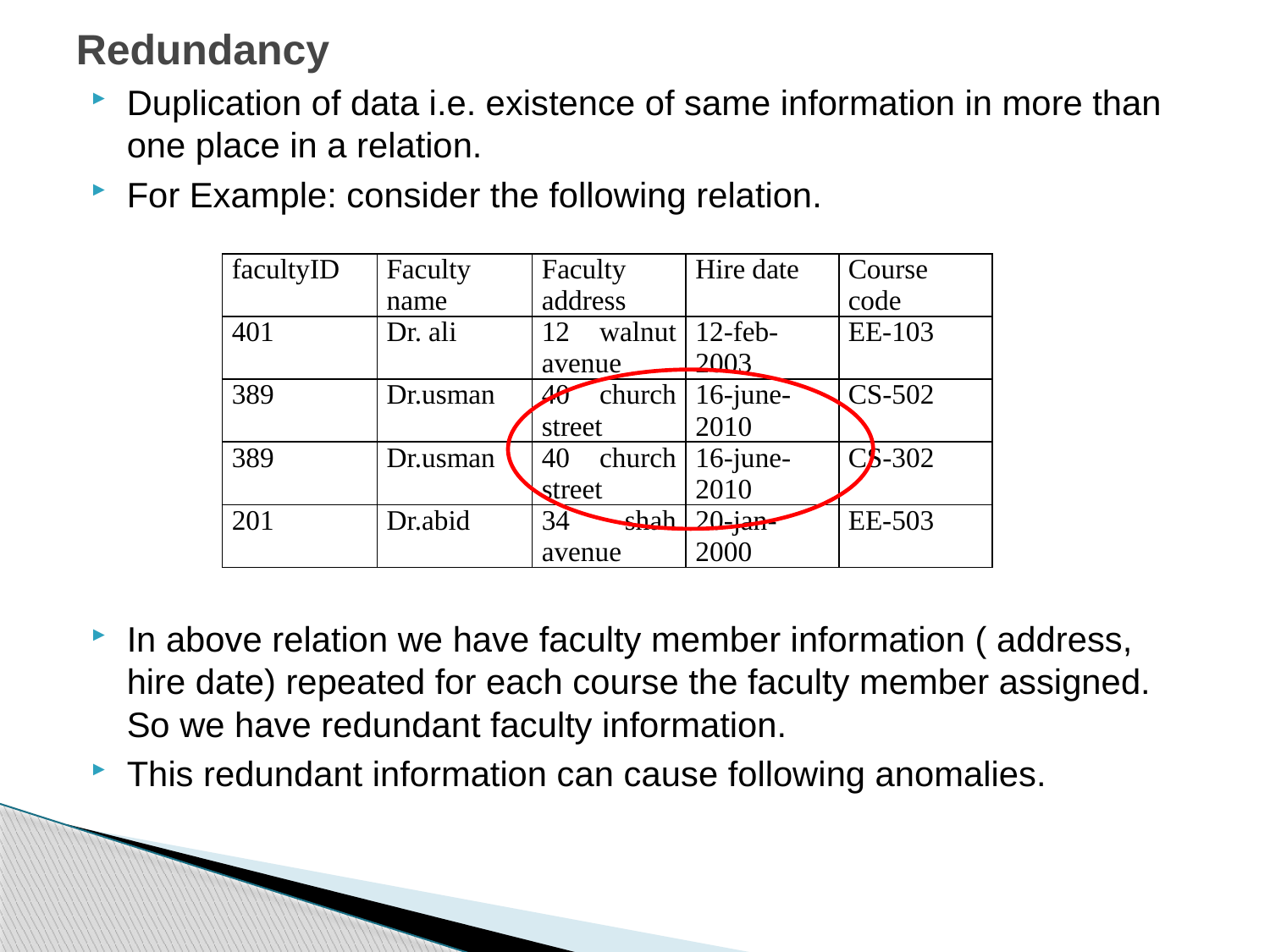

# Redundancy
Duplication of data i.e. existence of same information in more than one place in a relation.
For Example: consider the following relation.

In above relation we have faculty member information ( address, hire date) repeated for each course the faculty member assigned. So we have redundant faculty information.
This redundant information can cause following anomalies.
| facultyID | Faculty name | Faculty address | Hire date | Course code |
| --- | --- | --- | --- | --- |
| 401 | Dr. ali | 12 walnut avenue | 12-feb-2003 | EE-103 |
| 389 | Dr.usman | 40 church street | 16-june-2010 | CS-502 |
| 389 | Dr.usman | 40 church street | 16-june-2010 | CS-302 |
| 201 | Dr.abid | 34 shah avenue | 20-jan-2000 | EE-503 |